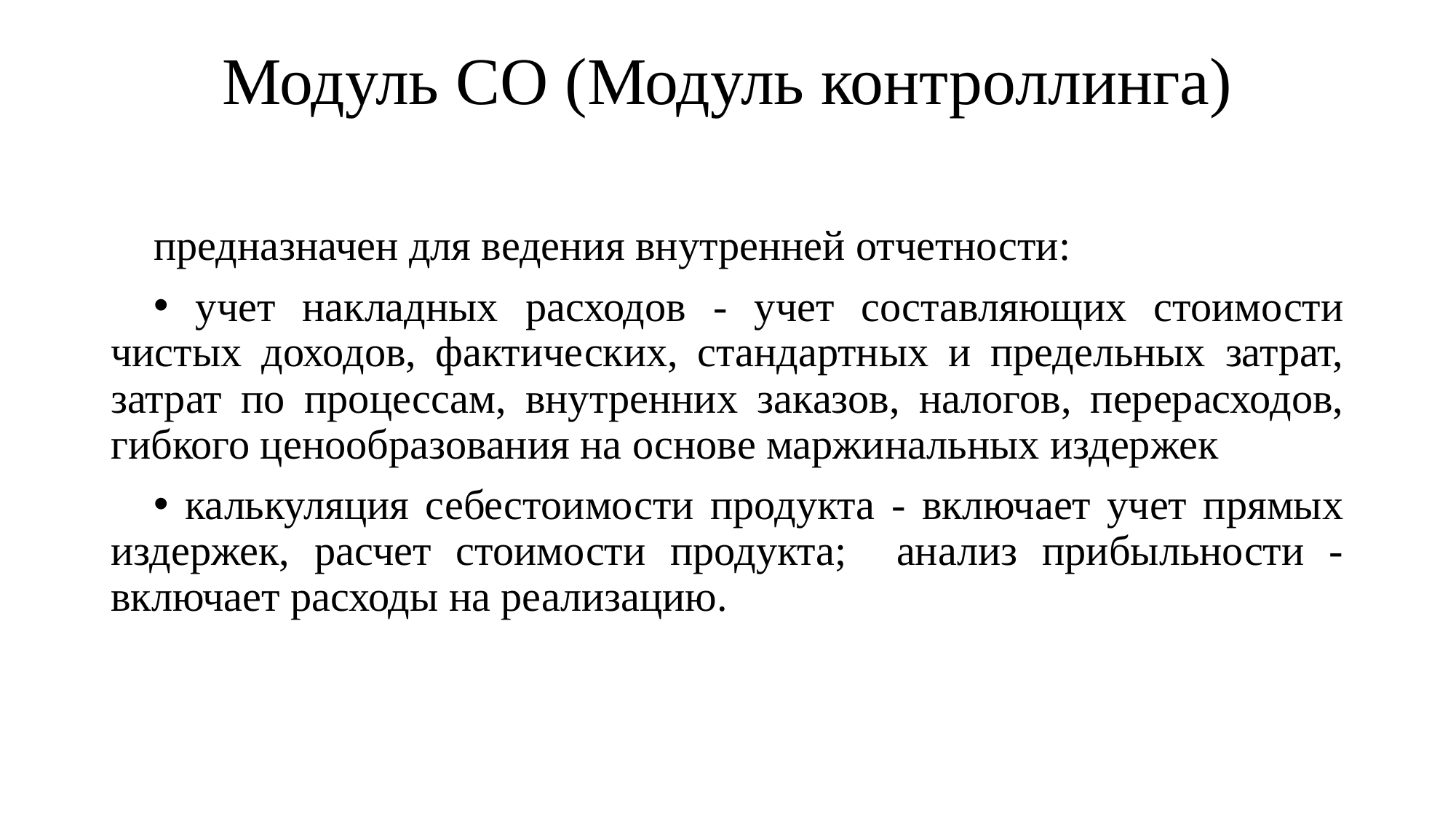

# Модуль СО (Модуль контроллинга)
предназначен для ведения внутренней отчетности:
 учет накладных расходов - учет составляющих стоимости чистых доходов, фактических, стандартных и предельных затрат, затрат по процессам, внутренних заказов, налогов, перерасходов, гибкого ценообразования на основе маржинальных издержек
 калькуляция себестоимости продукта - включает учет прямых издержек, расчет стоимости продукта;  анализ прибыльности - включает расходы на реализацию.